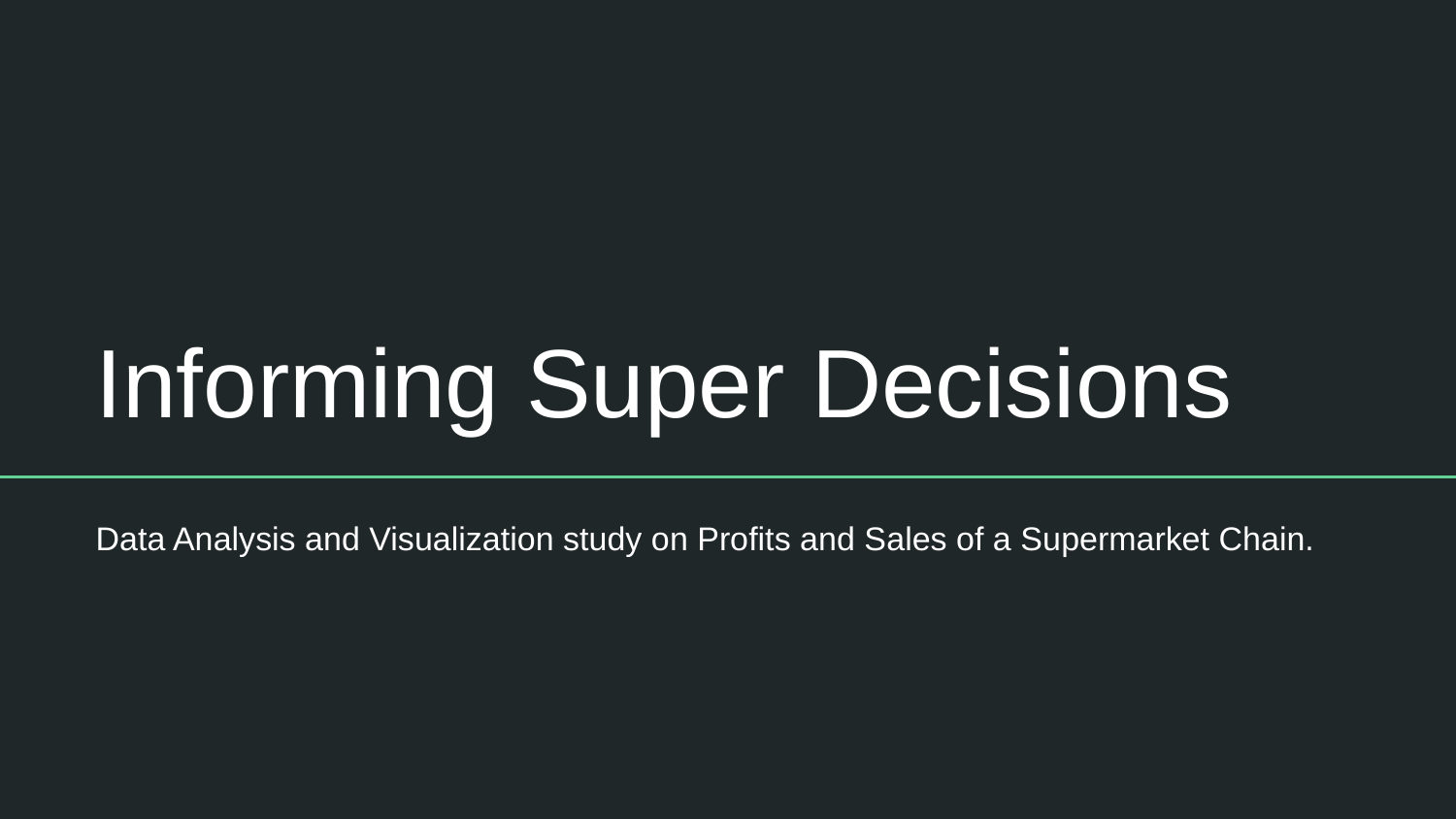

# Informing Super Decisions
Data Analysis and Visualization study on Profits and Sales of a Supermarket Chain.